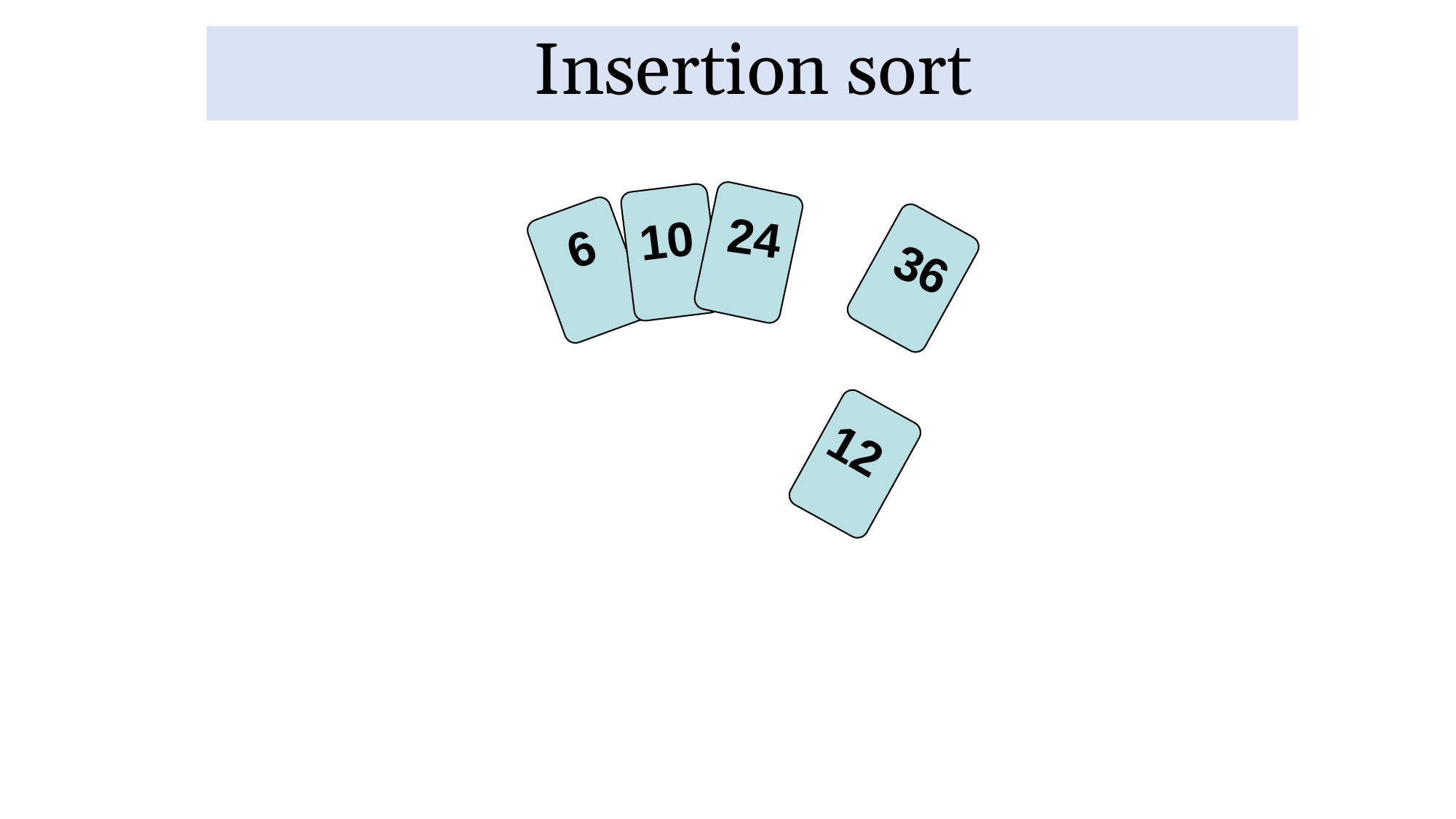

Insertion sort

24
10

6

36

12